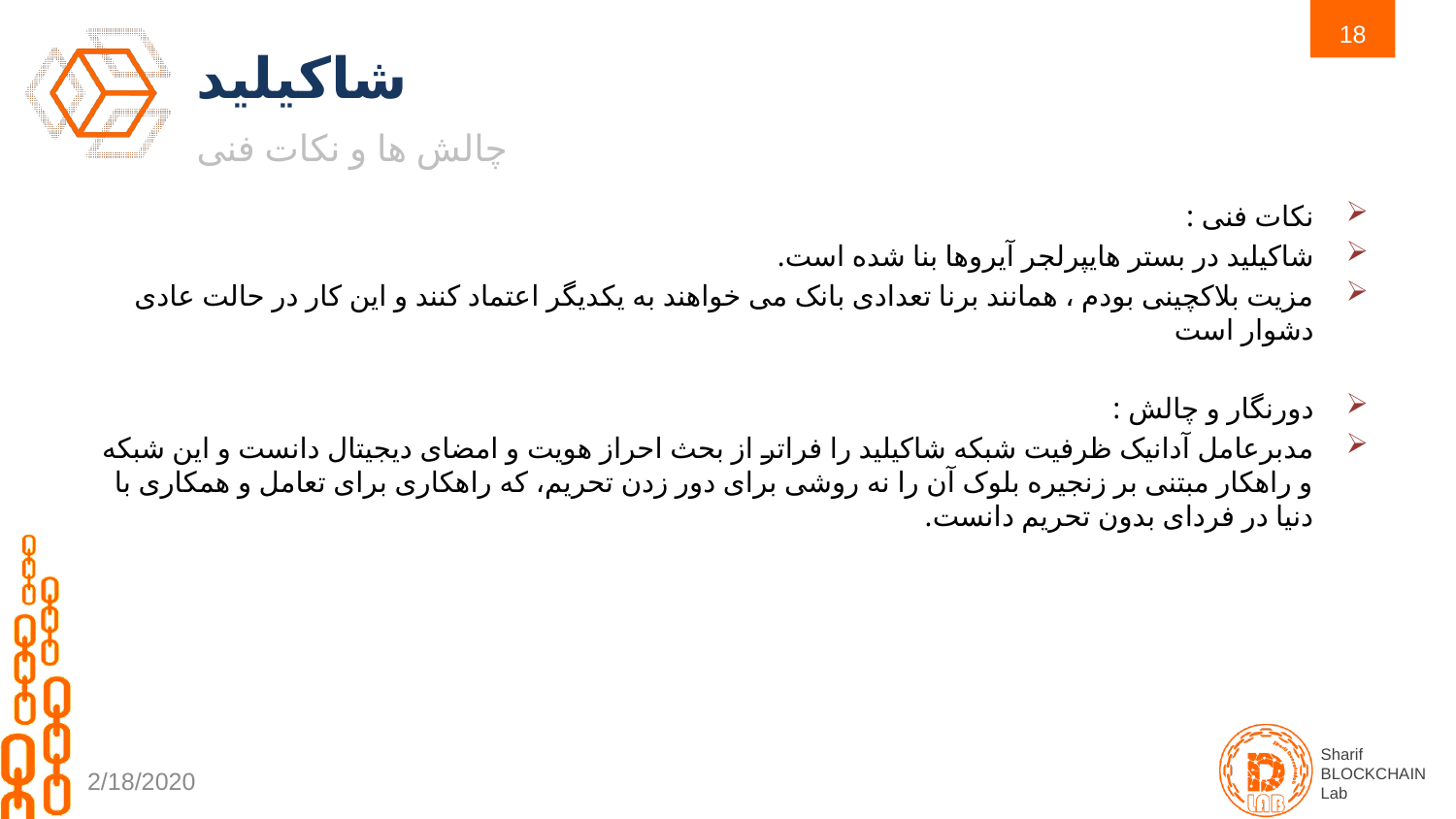

18
# شاکیلید
چالش ها و نکات فنی
نکات فنی :
شاکیلید در بستر هایپرلجر آیروها بنا شده است.
مزیت بلاکچینی بودم ، همانند برنا تعدادی بانک می خواهند به یکدیگر اعتماد کنند و این کار در حالت عادی دشوار است

دورنگار و چالش :
مدبرعامل آدانیک ظرفیت شبکه شاکیلید را فراتر از بحث احراز هویت و امضای دیجیتال دانست و این شبکه و راهکار مبتنی بر زنجیره بلوک آن را نه روشی برای دور زدن تحریم، که راهکاری برای تعامل و همکاری با دنیا در فردای بدون تحریم دانست.
2/18/2020